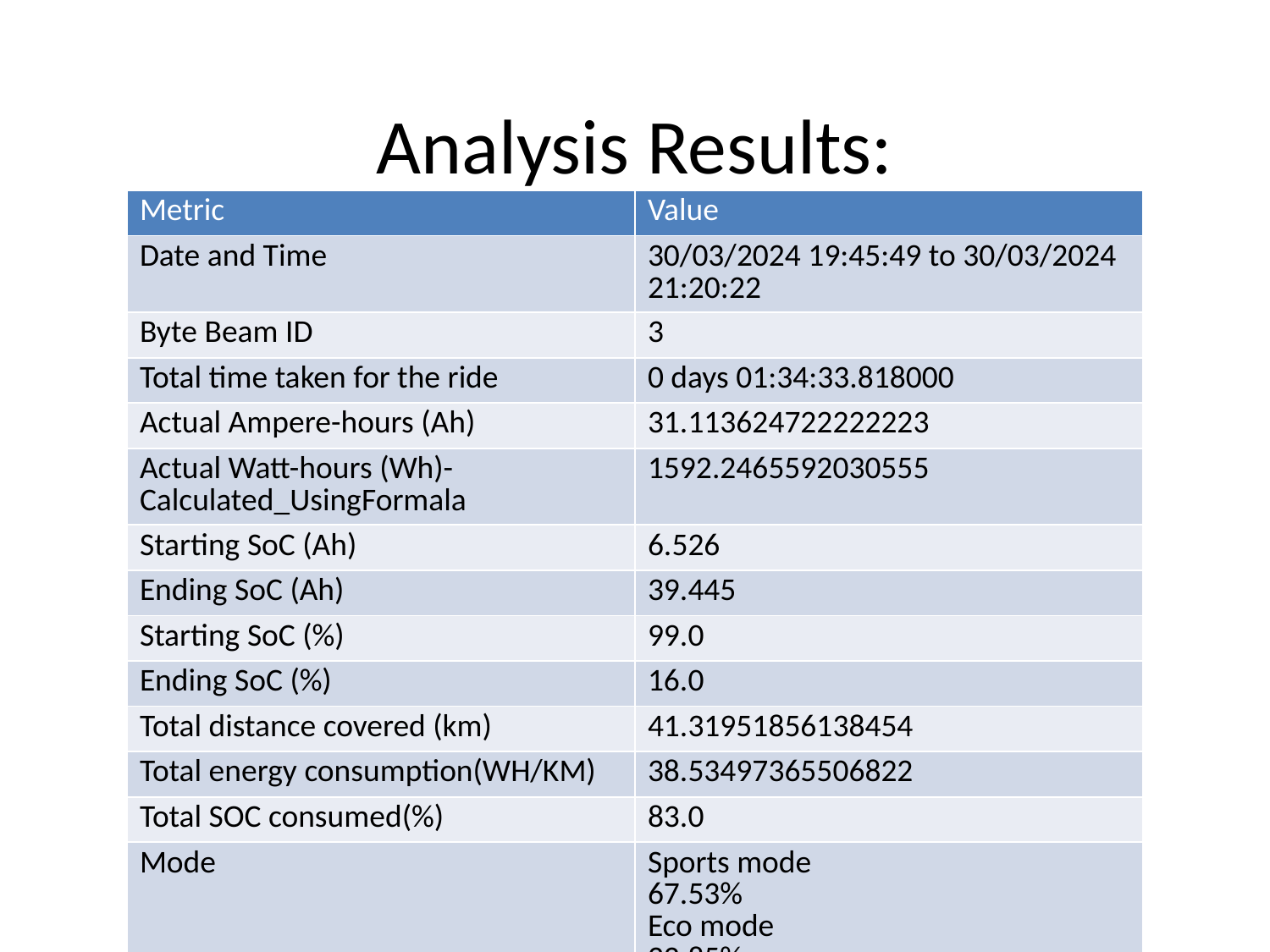

# Analysis Results:
| Metric | Value |
| --- | --- |
| Date and Time | 30/03/2024 19:45:49 to 30/03/2024 21:20:22 |
| Byte Beam ID | 3 |
| Total time taken for the ride | 0 days 01:34:33.818000 |
| Actual Ampere-hours (Ah) | 31.113624722222223 |
| Actual Watt-hours (Wh)- Calculated\_UsingFormala | 1592.2465592030555 |
| Starting SoC (Ah) | 6.526 |
| Ending SoC (Ah) | 39.445 |
| Starting SoC (%) | 99.0 |
| Ending SoC (%) | 16.0 |
| Total distance covered (km) | 41.31951856138454 |
| Total energy consumption(WH/KM) | 38.53497365506822 |
| Total SOC consumed(%) | 83.0 |
| Mode | Sports mode 67.53% Eco mode 22.85% Custom mode 0.04% |